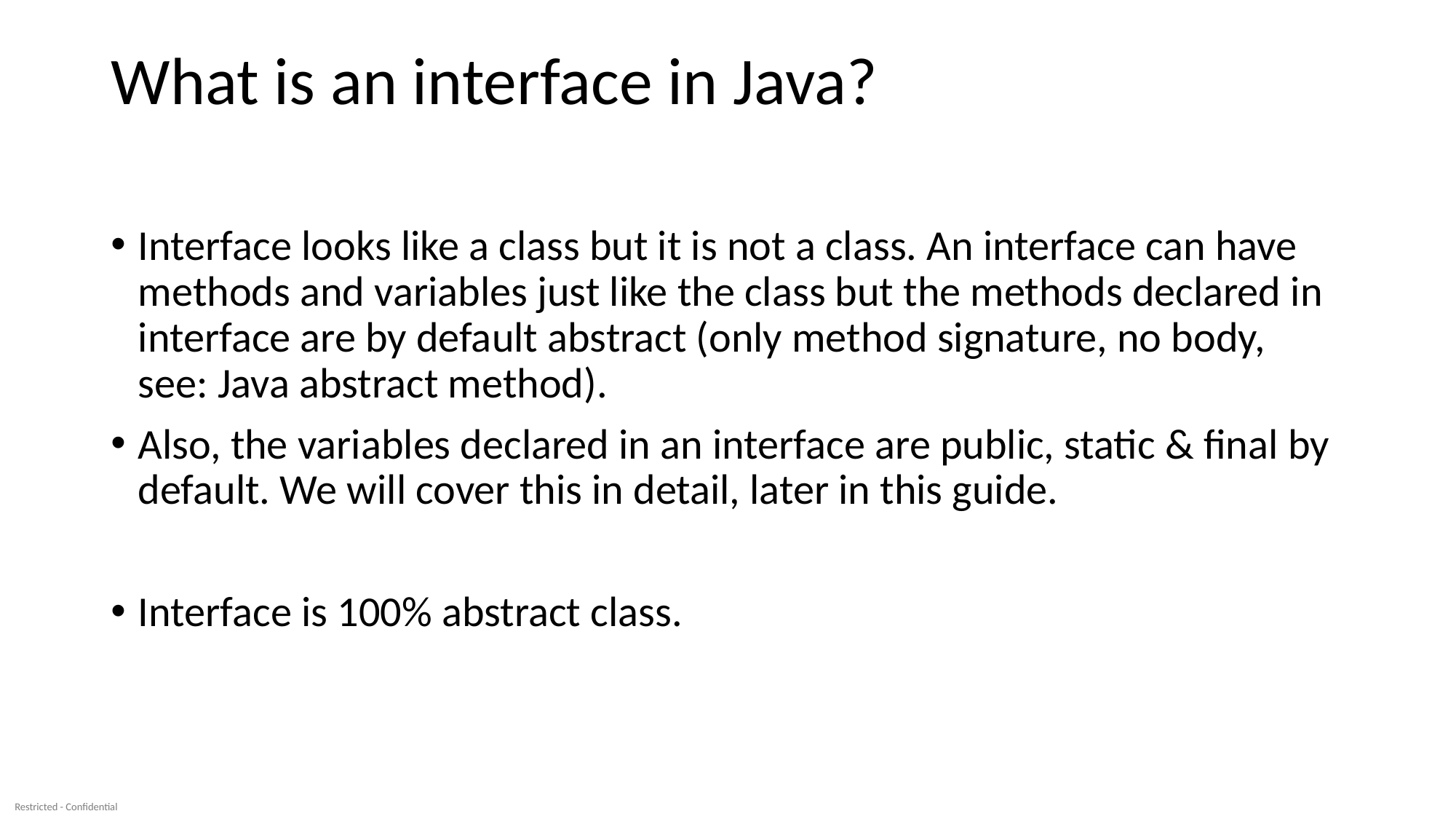

# What is an interface in Java?
Interface looks like a class but it is not a class. An interface can have methods and variables just like the class but the methods declared in interface are by default abstract (only method signature, no body, see: Java abstract method).
Also, the variables declared in an interface are public, static & final by default. We will cover this in detail, later in this guide.

Interface is 100% abstract class.